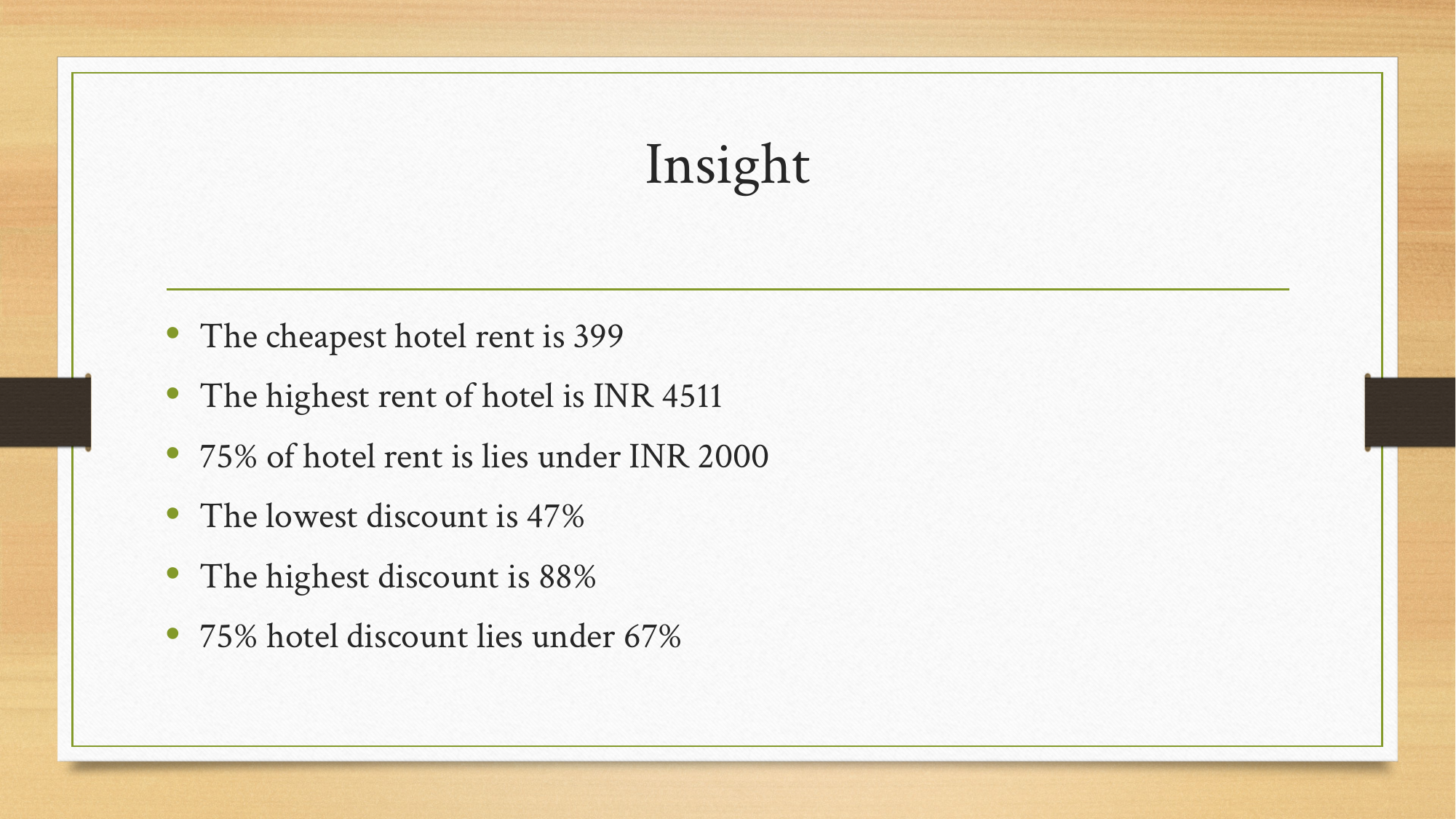

# Insight
The cheapest hotel rent is 399
The highest rent of hotel is INR 4511
75% of hotel rent is lies under INR 2000
The lowest discount is 47%
The highest discount is 88%
75% hotel discount lies under 67%